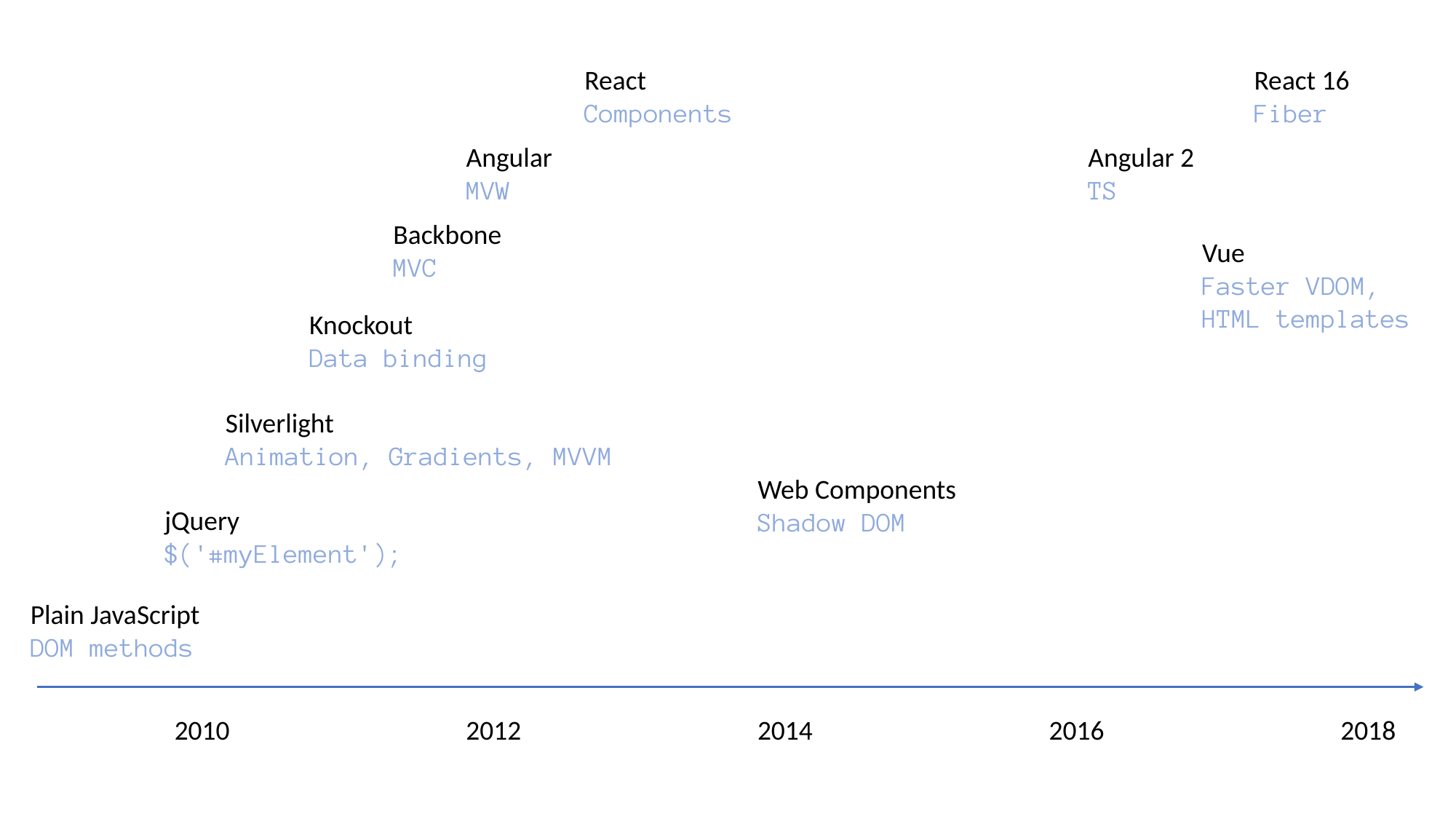

React 16
Fiber
React
Components
Angular
MVW
Angular 2
TS
Backbone
MVC
Vue
Faster VDOM,
HTML templates
Knockout
Data binding
Silverlight
Animation, Gradients, MVVM
Web Components
Shadow DOM
jQuery
$('#myElement');
Plain JavaScript
DOM methods

2010
2012
2014
2016
2018